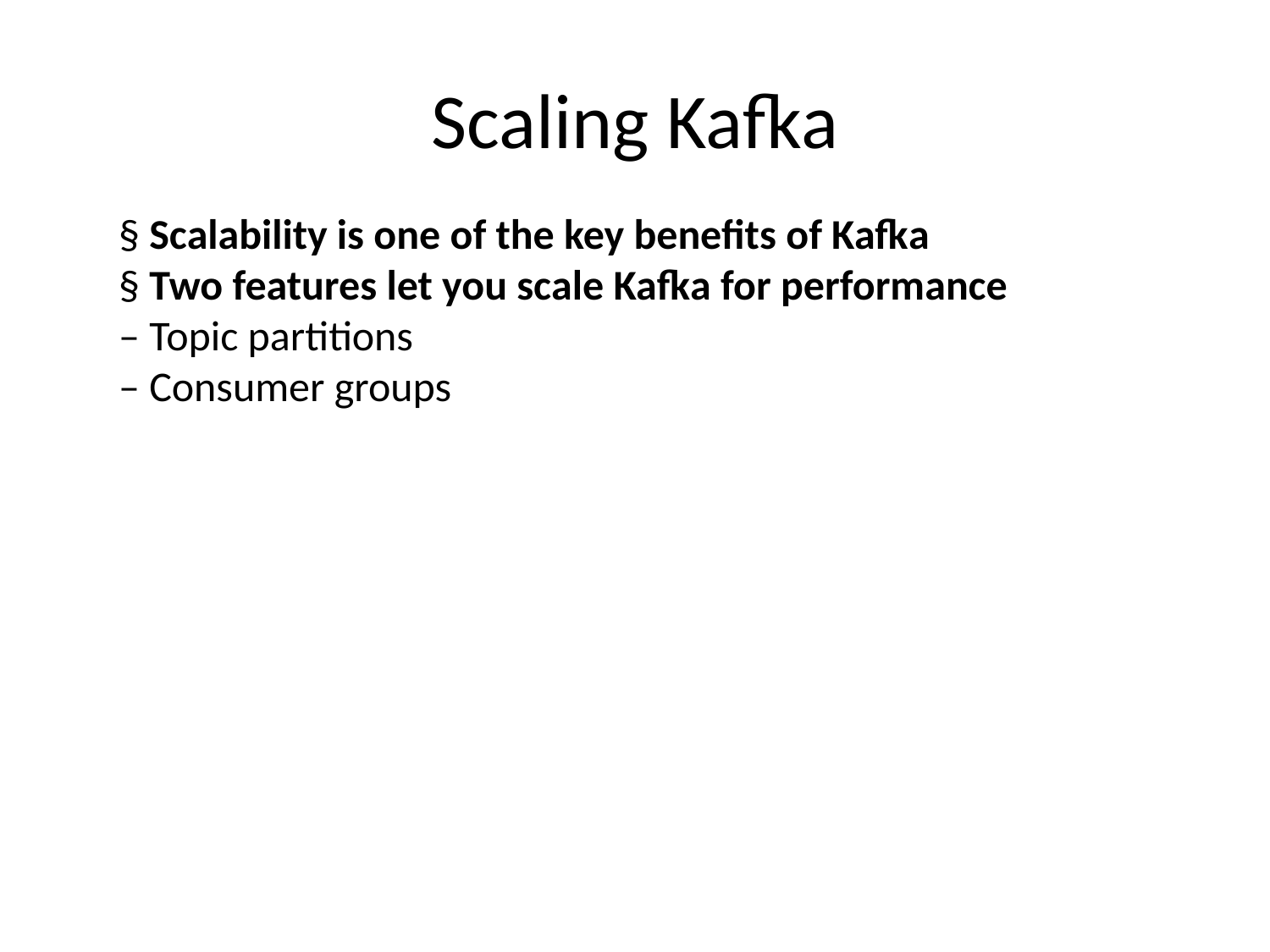

# Scaling Kafka
§ Scalability is one of the key benefits of Kafka
§ Two features let you scale Kafka for performance
– Topic partitions
– Consumer groups